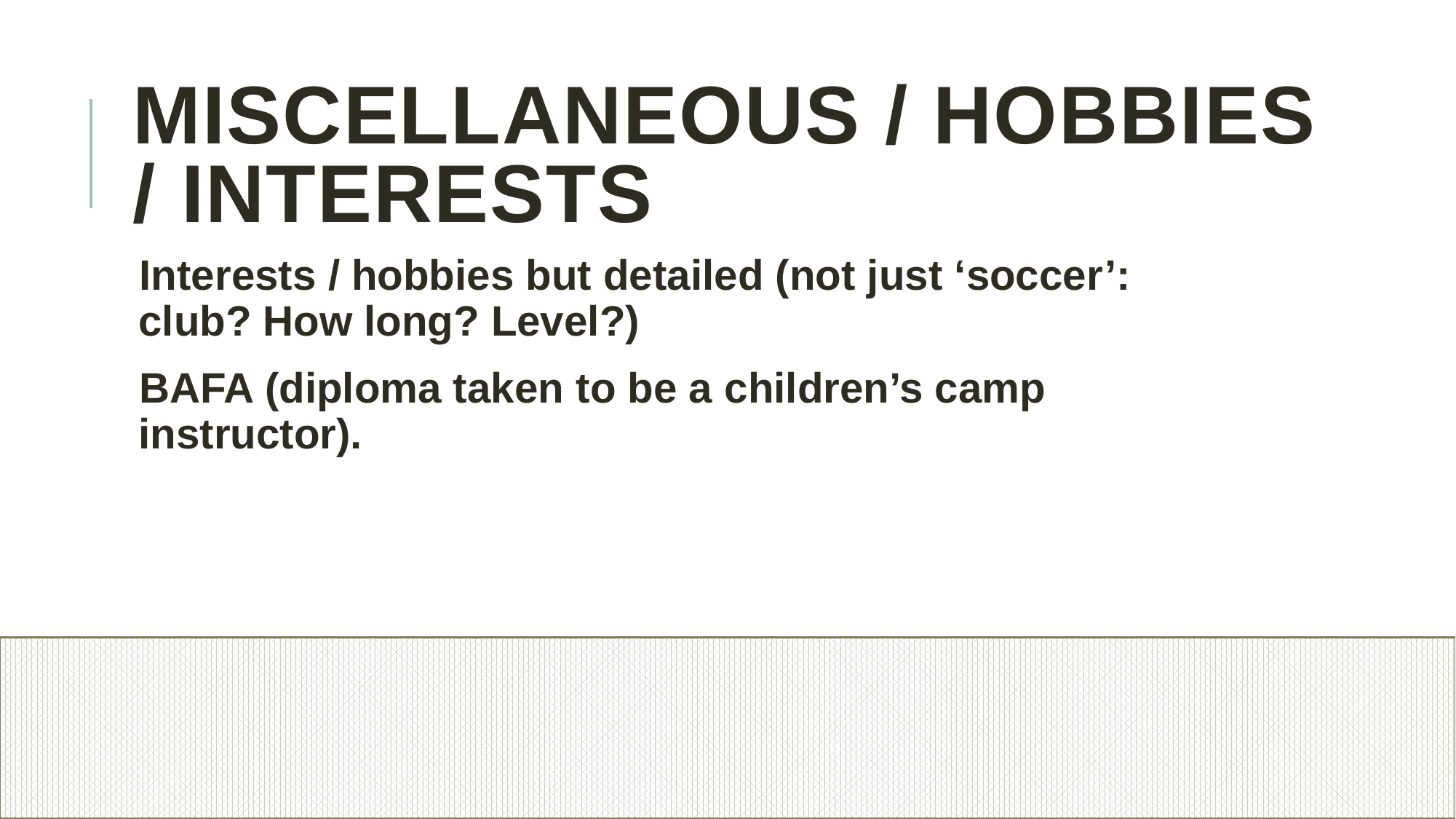

# MISCELLANEOUS / HOBBIES / INTERESTS
Interests / hobbies but detailed (not just ‘soccer’: club? How long? Level?)
BAFA (diploma taken to be a children’s camp instructor).
(not the wants!).

10